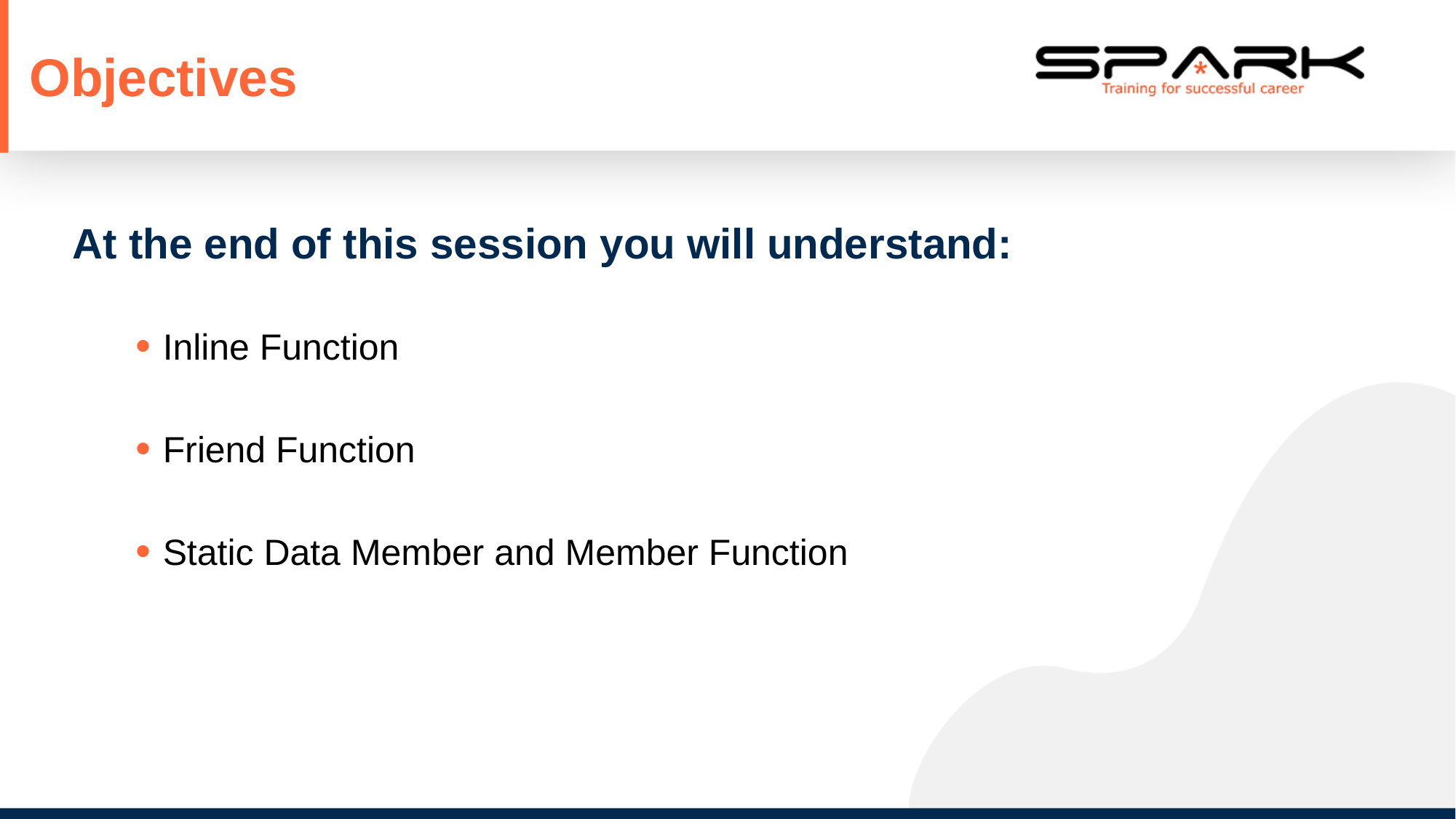

Objectives
At the end of this session you will understand:

Inline Function
Friend Function
Static Data Member and Member Function